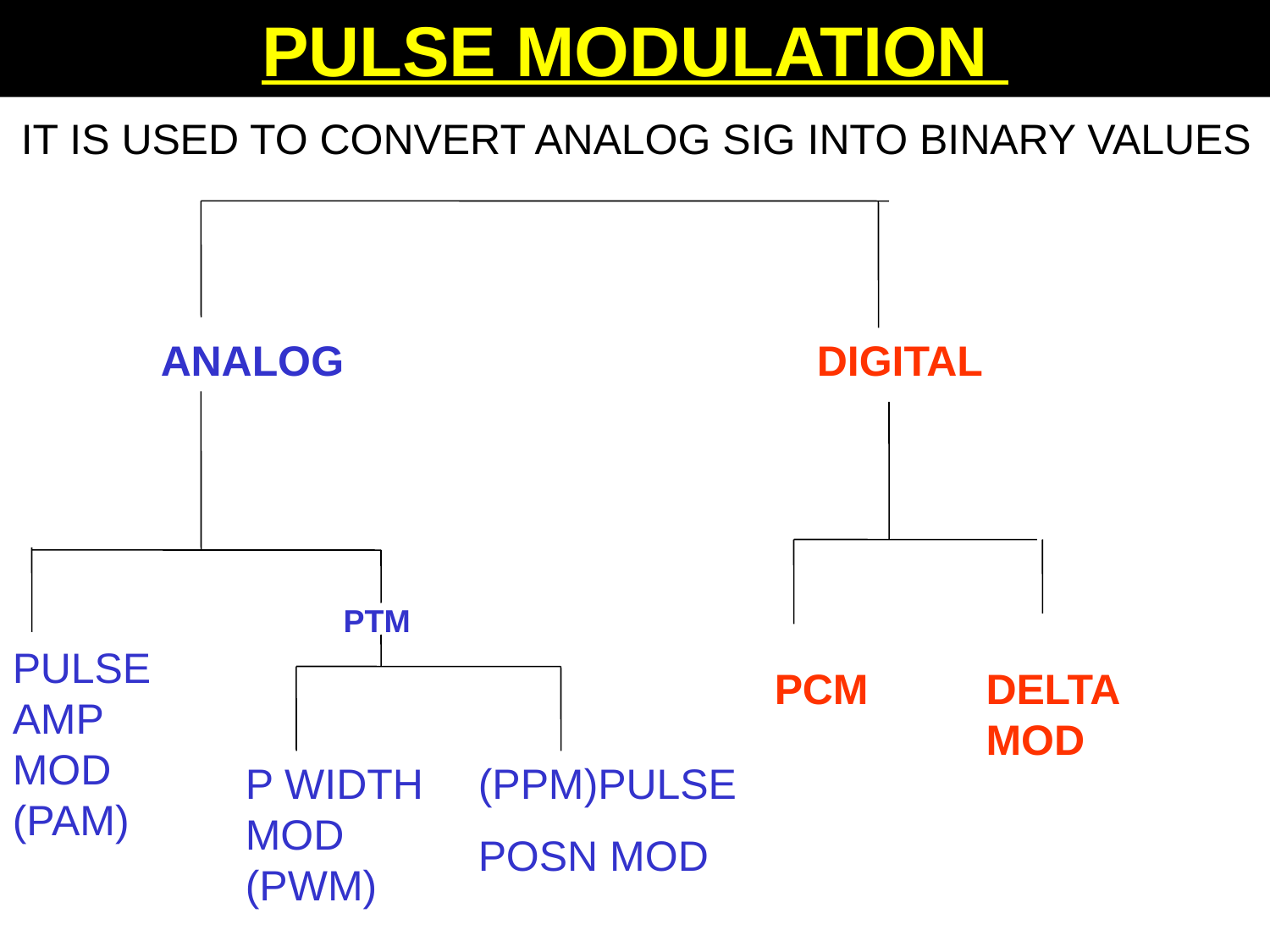

PULSE MODULATION
IT IS USED TO CONVERT ANALOG SIG INTO BINARY VALUES

ANALOG
DIGITAL

PTM
PULSE AMP MOD (PAM)

PCM
DELTA MOD

P WIDTH MOD (PWM)
(PPM)PULSE
POSN MOD